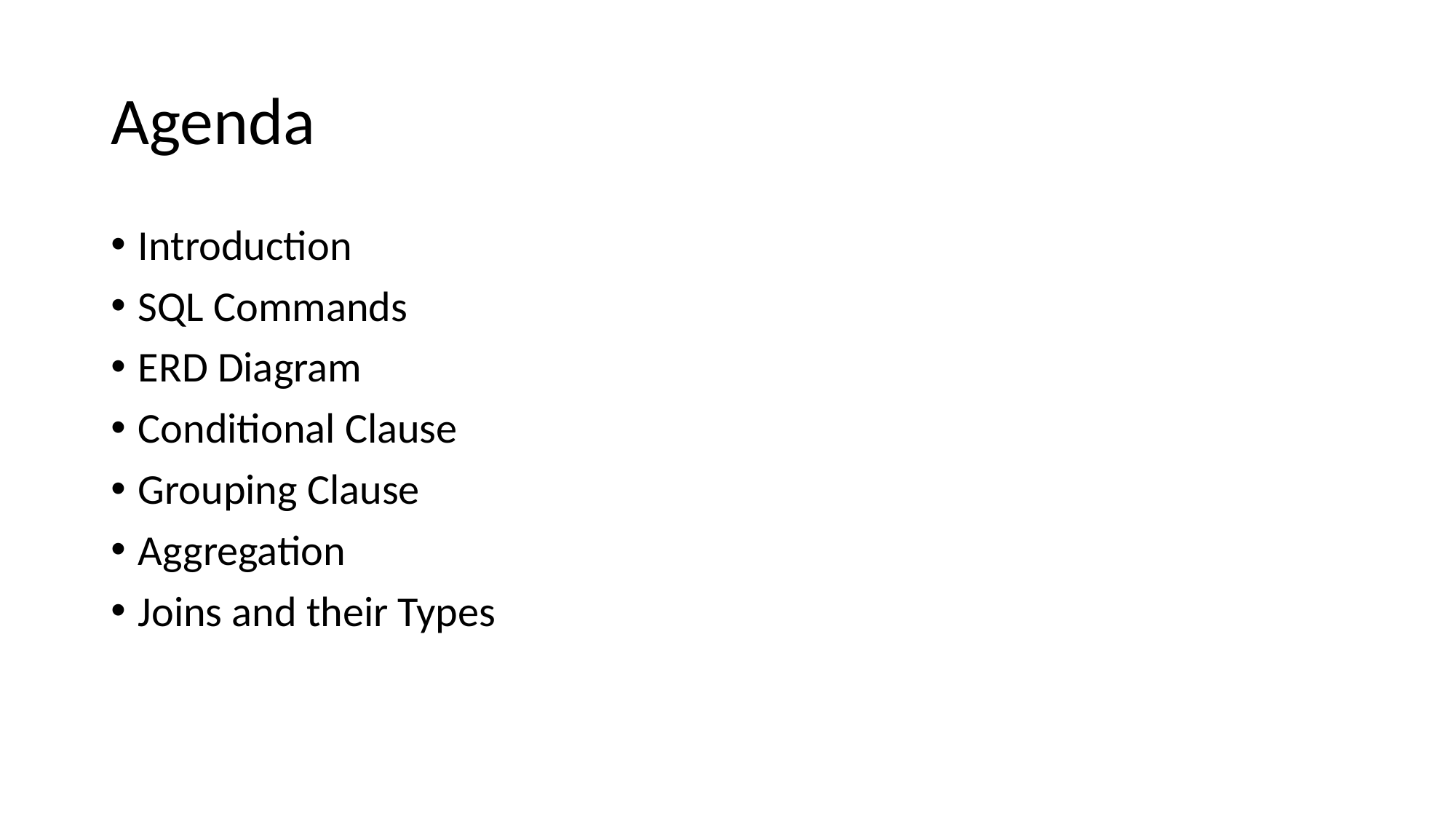

# Agenda
Introduction
SQL Commands
ERD Diagram
Conditional Clause
Grouping Clause
Aggregation
Joins and their Types